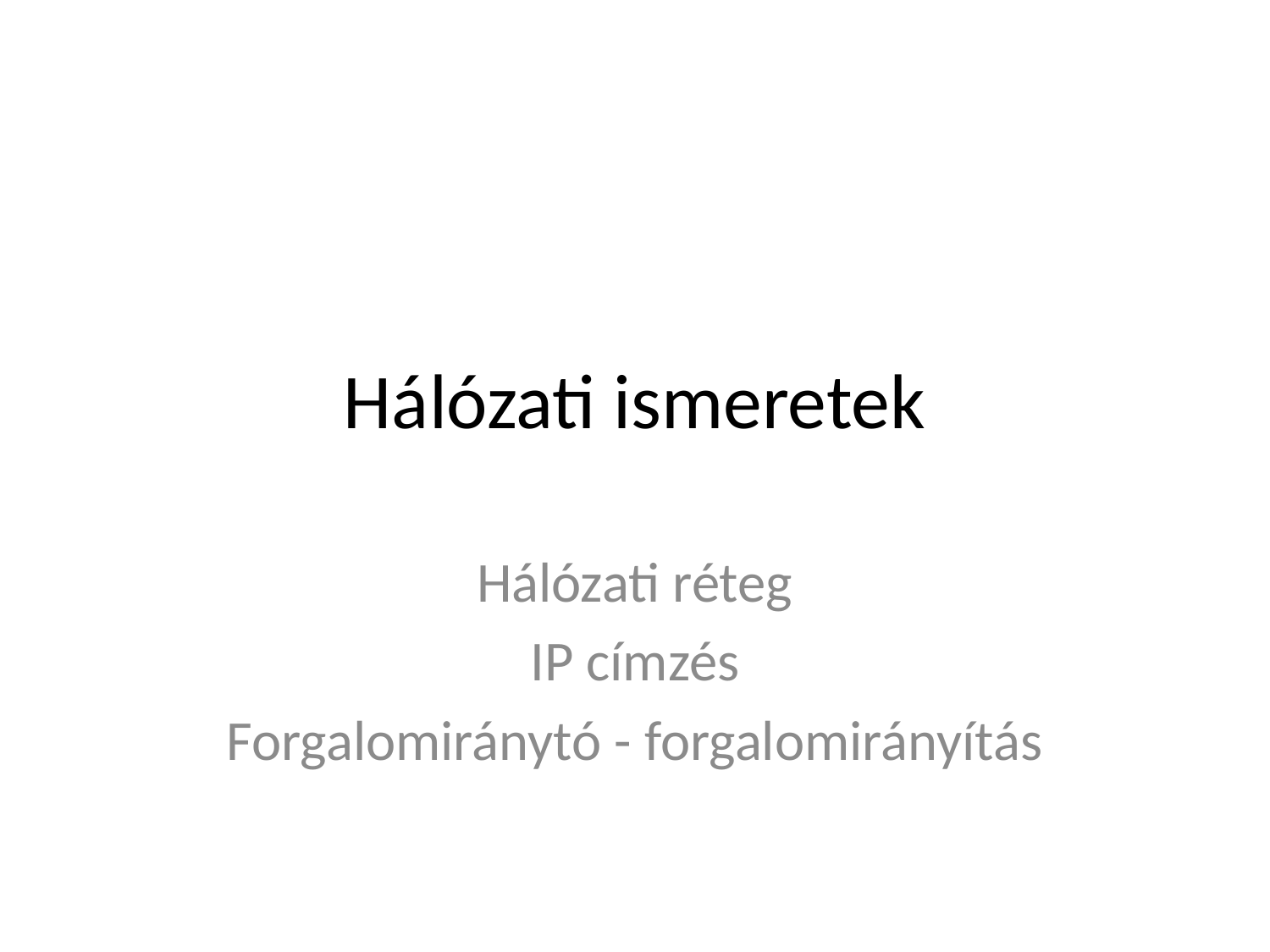

# Hálózati ismeretek
Hálózati réteg
IP címzés
Forgalomiránytó - forgalomirányítás